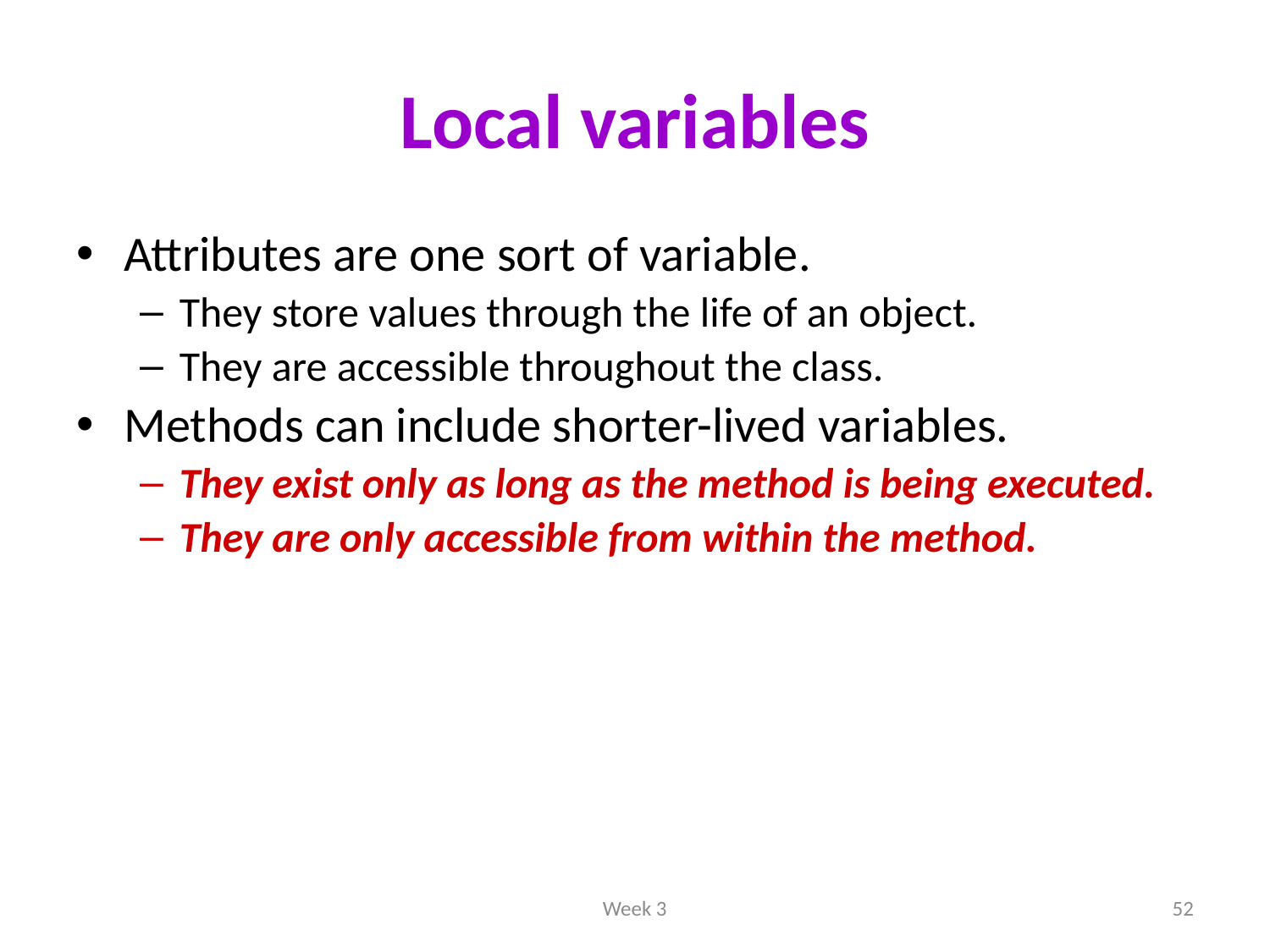

# Local variables
Attributes are one sort of variable.
They store values through the life of an object.
They are accessible throughout the class.
Methods can include shorter-lived variables.
They exist only as long as the method is being executed.
They are only accessible from within the method.

Week 3
52